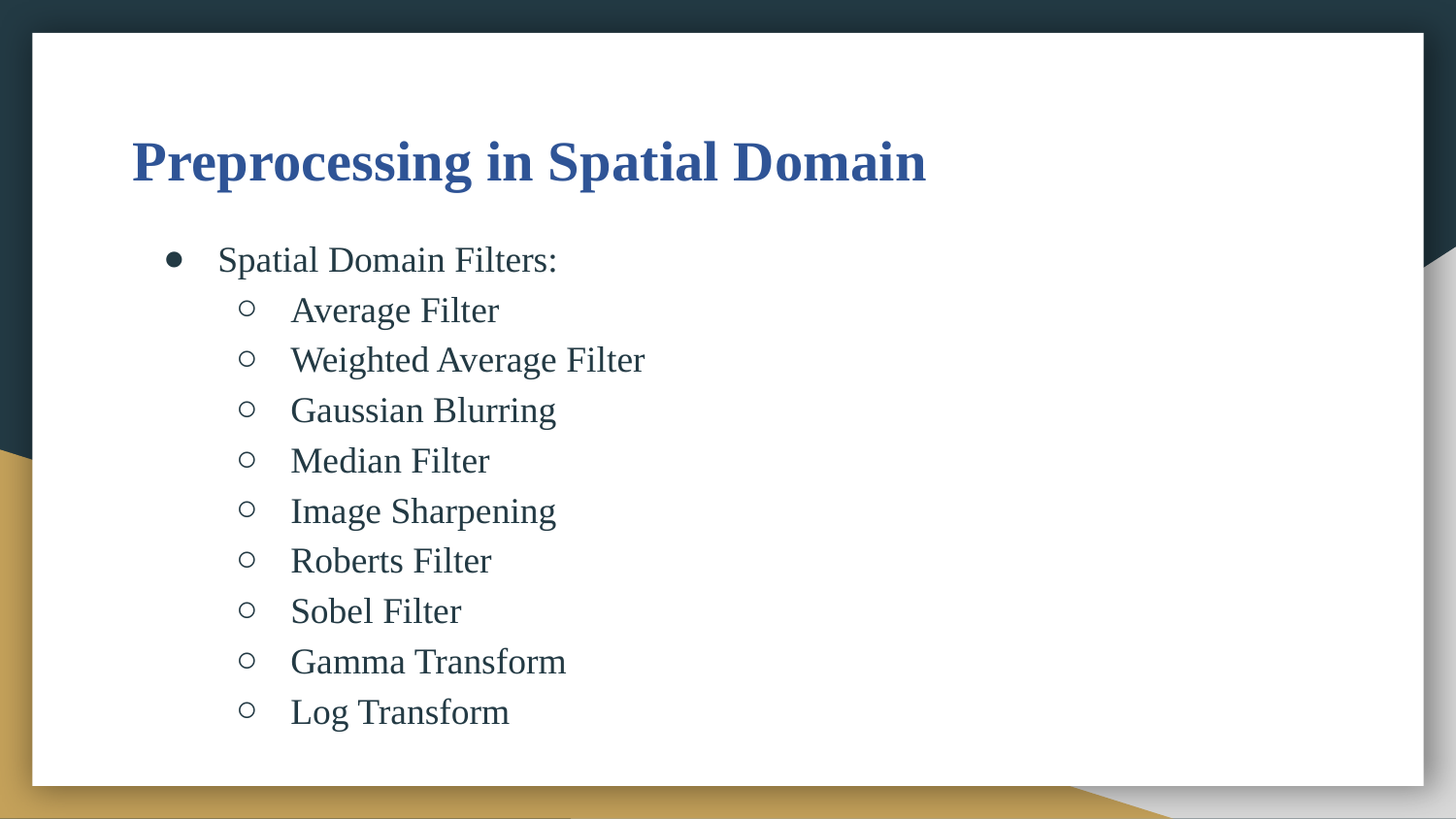

# Preprocessing in Spatial Domain
Spatial Domain Filters:
Average Filter
Weighted Average Filter
Gaussian Blurring
Median Filter
Image Sharpening
Roberts Filter
Sobel Filter
Gamma Transform
Log Transform